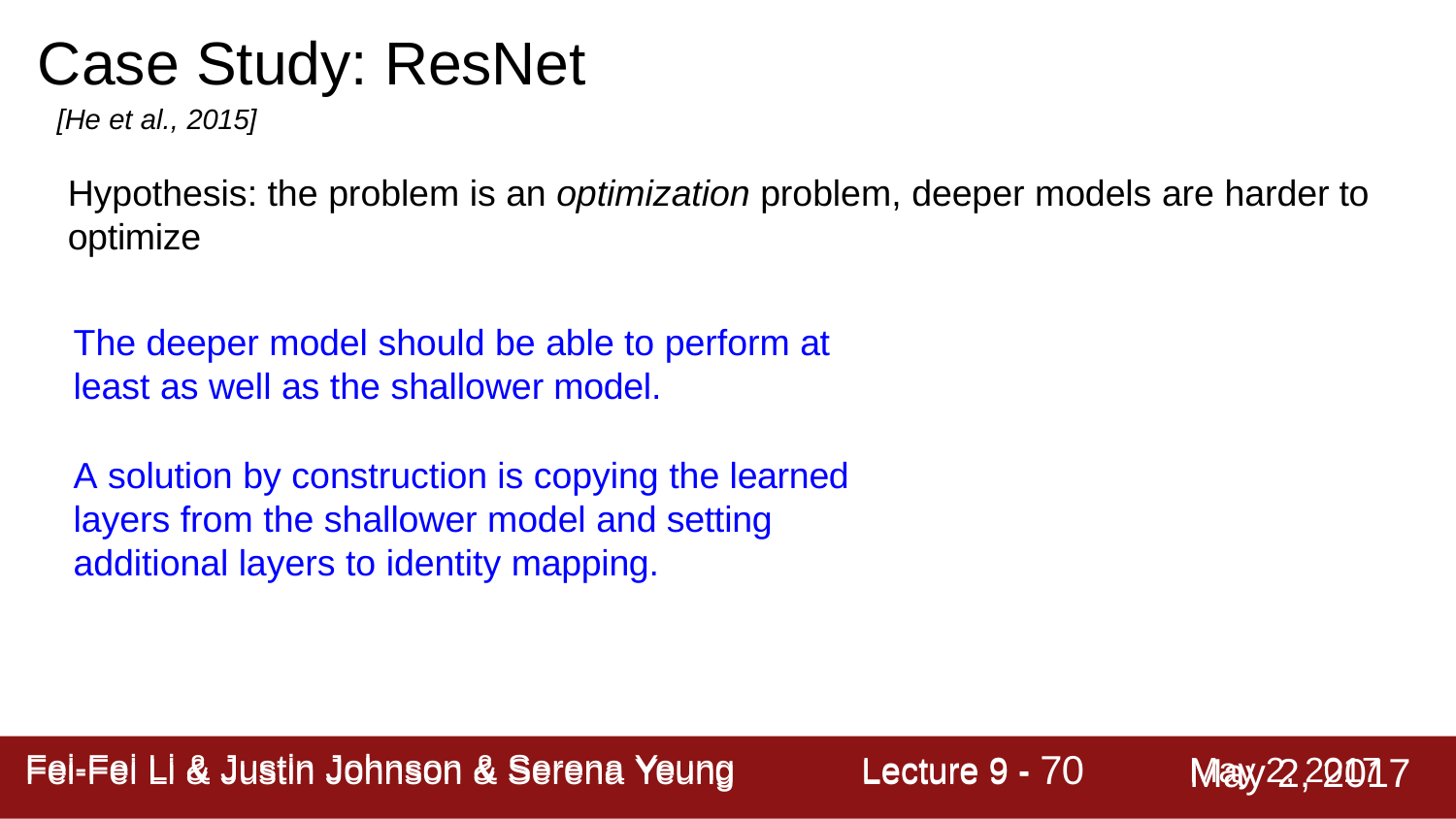

# Case Study: ResNet
[He et al., 2015]
Hypothesis: the problem is an optimization problem, deeper models are harder to optimize

The deeper model should be able to perform at least as well as the shallower model.

A solution by construction is copying the learned layers from the shallower model and setting additional layers to identity mapping.
Lecture 9 - 70
May 2, 2017
Fei-Fei Li & Justin Johnson & Serena Yeung
Fei-Fei Li & Justin Johnson & Serena Yeung	Lecture 9 -	May 2, 2017